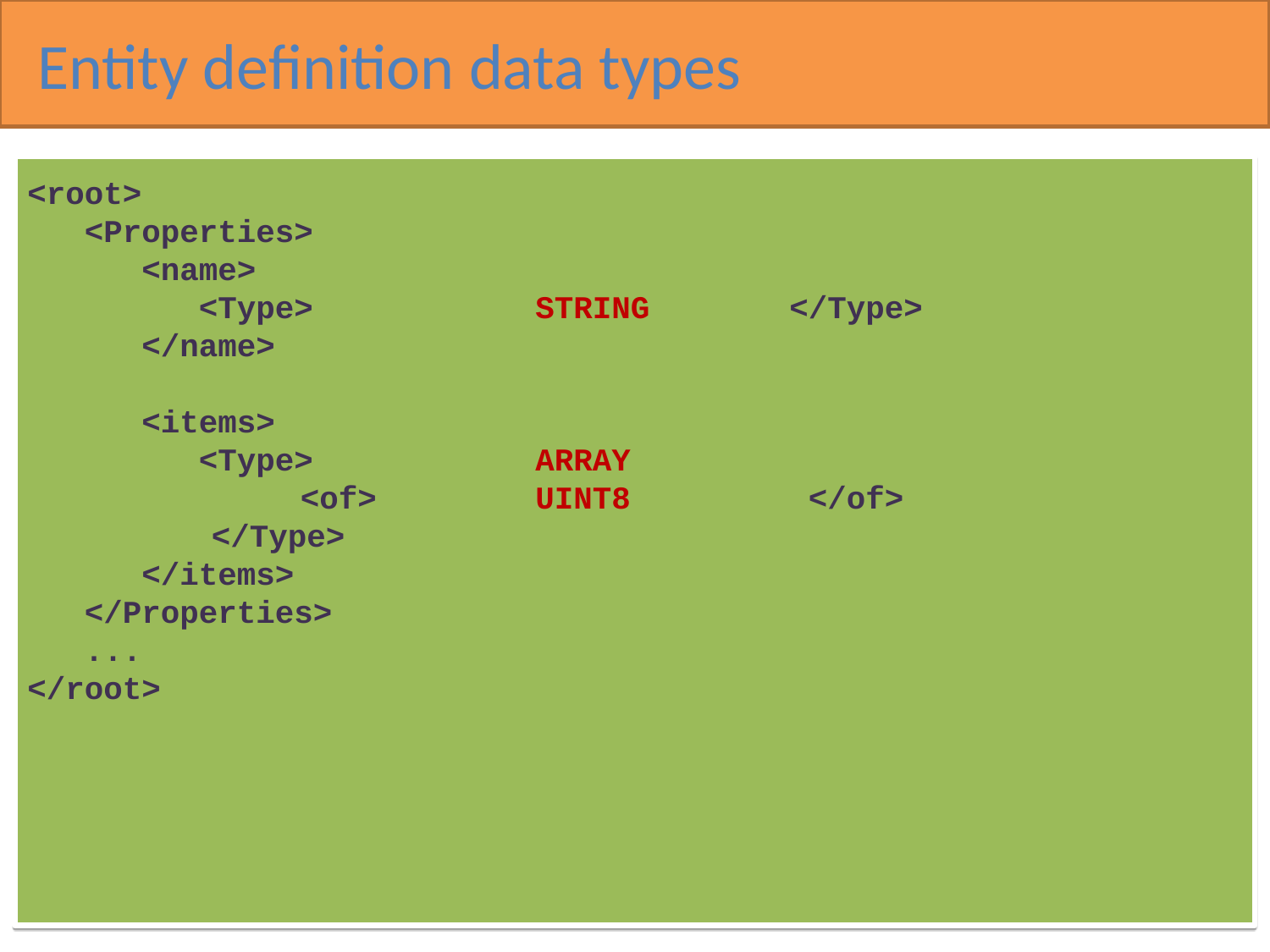

Entity definition data types

<root>
   <Properties>
      <name>
         <Type>    		STRING    	</Type>
      </name>

      <items>
         <Type>   		ARRAY
          	 <of>   	UINT8 	 	 </of>
	   </Type>
      </items>
   </Properties>
   ...
</root>